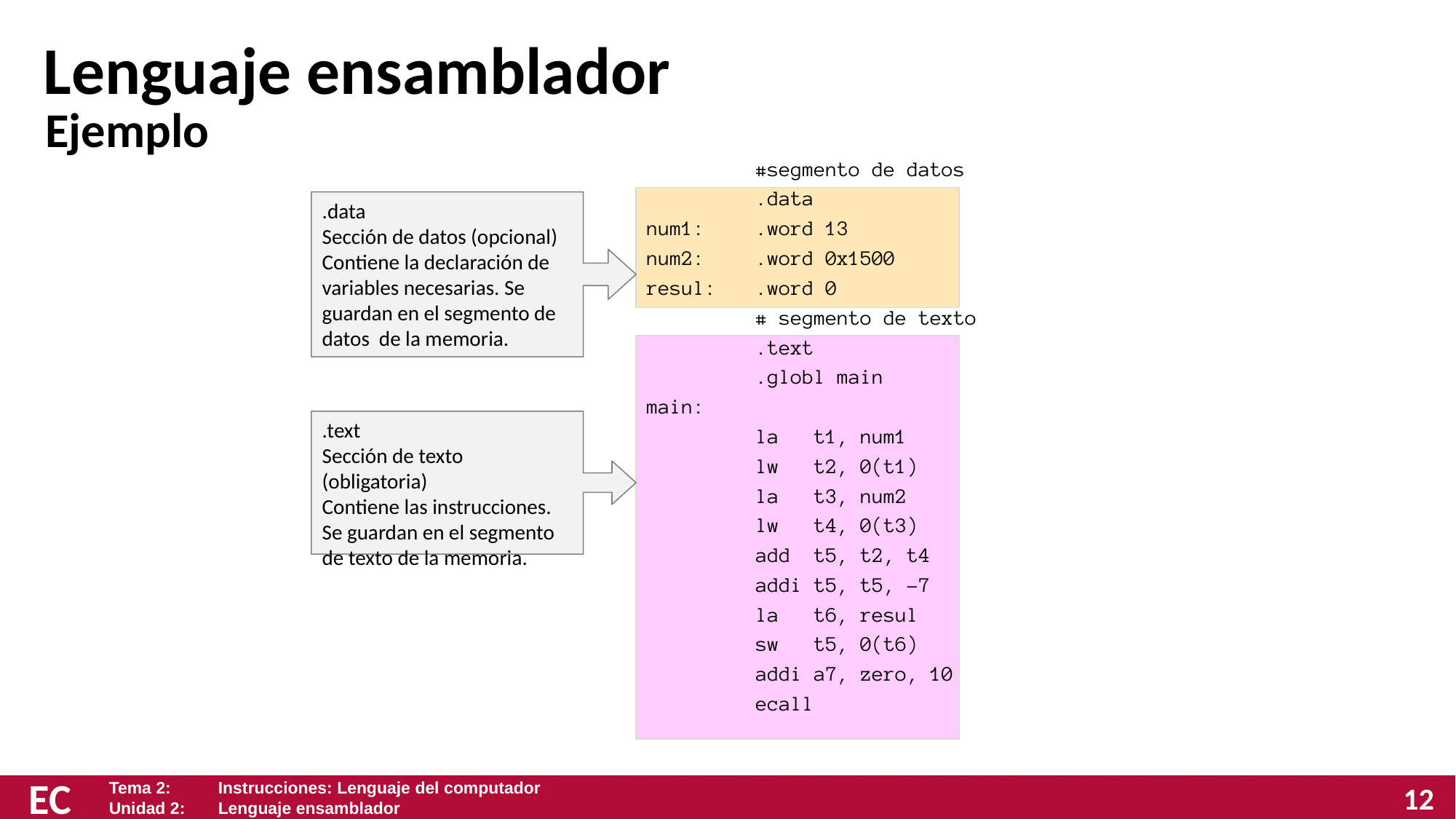

# Lenguaje ensamblador
Ejemplo
	#segmento de datos
	.data
num1: 	.word 13
num2:	.word 0x1500
resul:	.word 0
	# segmento de texto
	.text
	.globl main
main:
	la   t1, num1
	lw   t2, 0(t1)
       	la   t3, num2
	lw   t4, 0(t3)
       	add  t5, t2, t4
	addi t5, t5, -7
 	la   t6, resul
	sw   t5, 0(t6)
	addi a7, zero, 10
	ecall

.data
Sección de datos (opcional)
Contiene la declaración de variables necesarias. Se guardan en el segmento de datos  de la memoria.

.text
Sección de texto (obligatoria)
Contiene las instrucciones. Se guardan en el segmento de texto de la memoria.